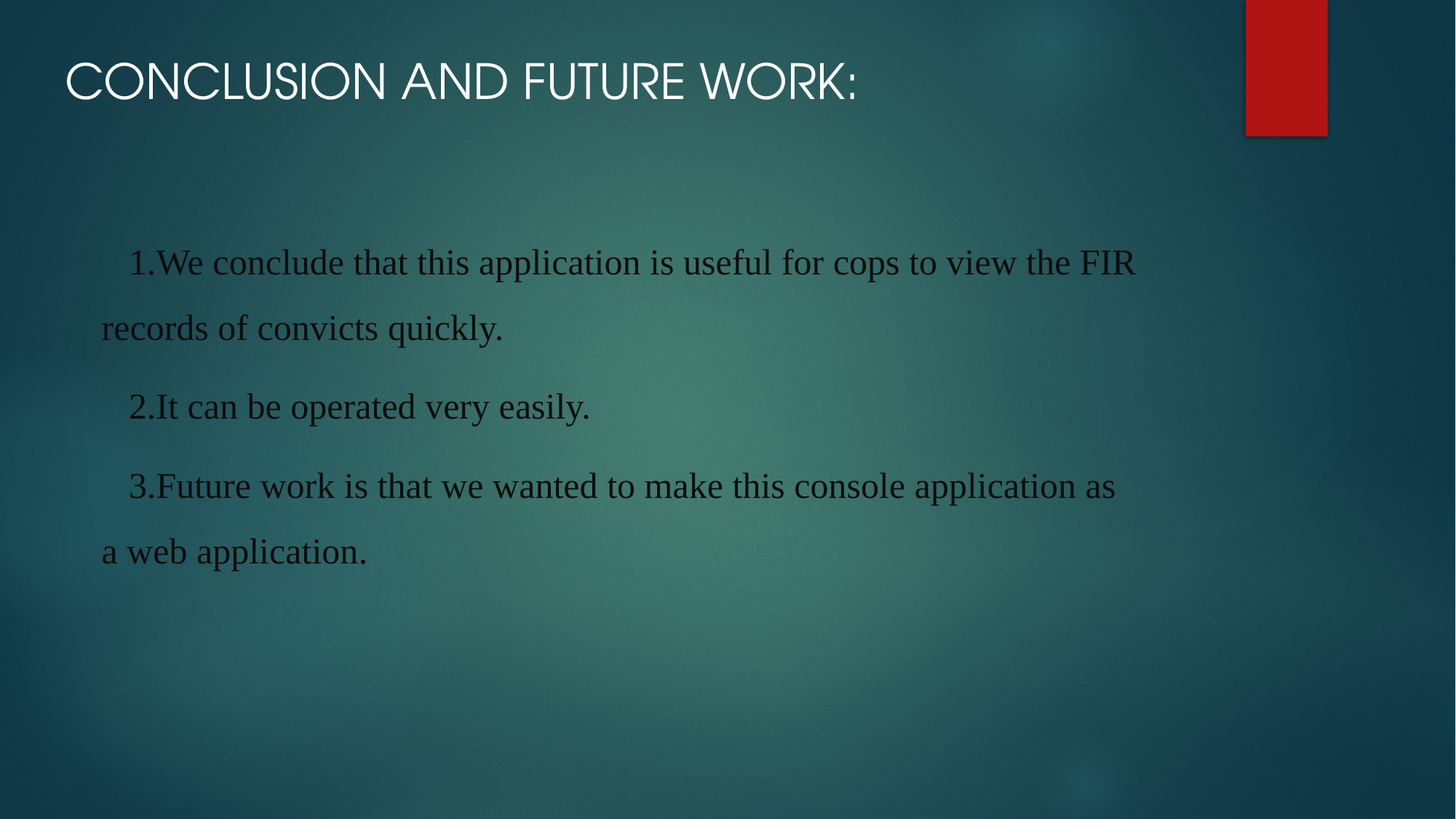

CONCLUSION AND FUTURE WORK:
1.We conclude that this application is useful for cops to view the FIR records of convicts quickly.
2.It can be operated very easily.
3.Future work is that we wanted to make this console application as a web application.